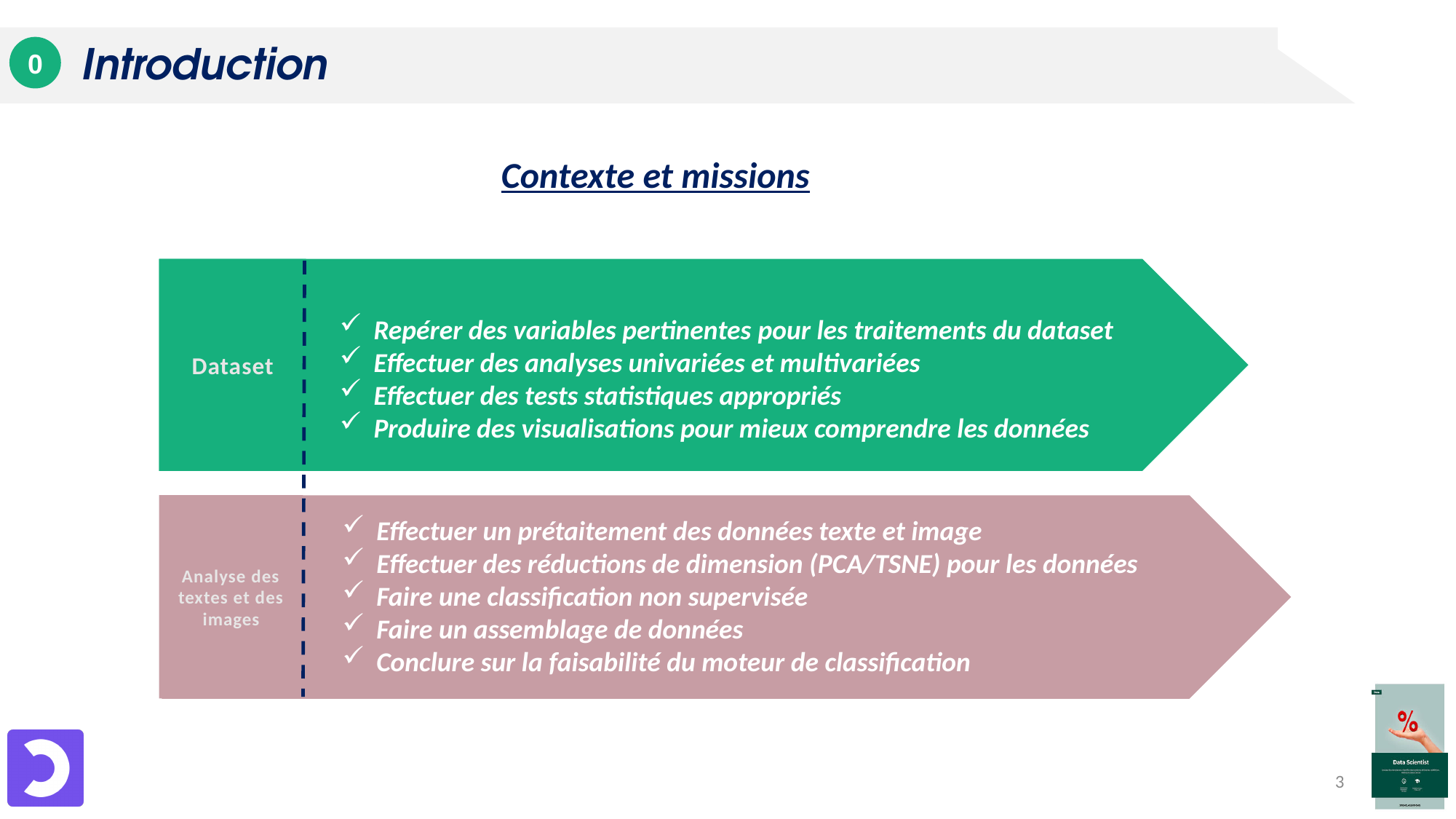

Introduction
0
Contexte et missions

Repérer des variables pertinentes pour les traitements du dataset
Effectuer des analyses univariées et multivariées
Effectuer des tests statistiques appropriés
Produire des visualisations pour mieux comprendre les données

Dataset

Effectuer un prétaitement des données texte et image
Effectuer des réductions de dimension (PCA/TSNE) pour les données
Faire une classification non supervisée
Faire un assemblage de données
Conclure sur la faisabilité du moteur de classification

Analyse des textes et des images
3